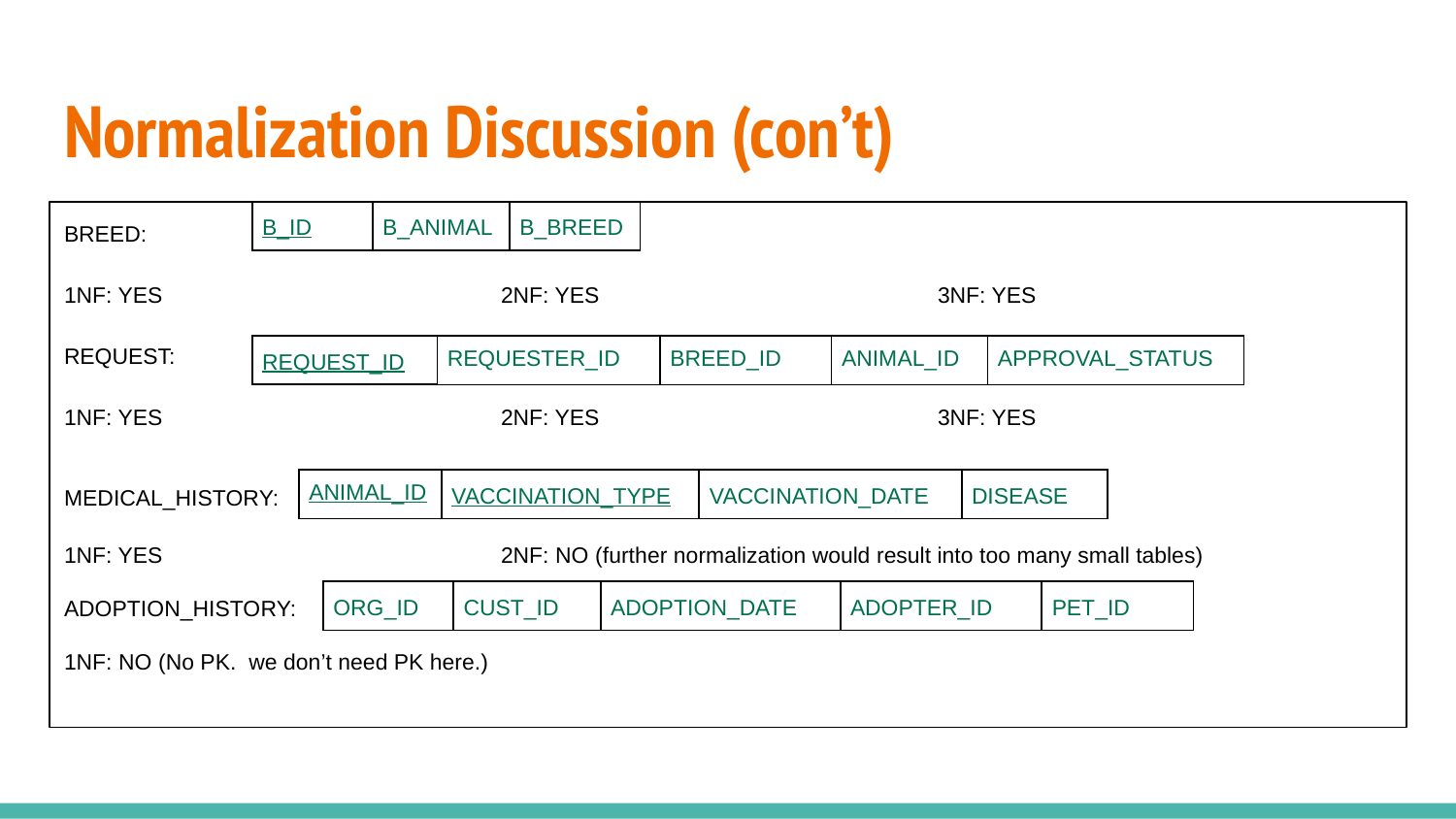

# Normalization Discussion (con’t)
BREED:

1NF: YES			2NF: YES			3NF: YES

REQUEST:

1NF: YES			2NF: YES			3NF: YES

MEDICAL_HISTORY:

1NF: YES			2NF: NO (further normalization would result into too many small tables)

ADOPTION_HISTORY:

1NF: NO (No PK.  we don’t need PK here.)
| B\_ID | B\_ANIMAL | B\_BREED |
| --- | --- | --- |
| REQUEST\_ID | REQUESTER\_ID | BREED\_ID | ANIMAL\_ID | APPROVAL\_STATUS |
| --- | --- | --- | --- | --- |
| ANIMAL\_ID | VACCINATION\_TYPE | VACCINATION\_DATE | DISEASE |
| --- | --- | --- | --- |
| ORG\_ID | CUST\_ID | ADOPTION\_DATE | ADOPTER\_ID | PET\_ID |
| --- | --- | --- | --- | --- |